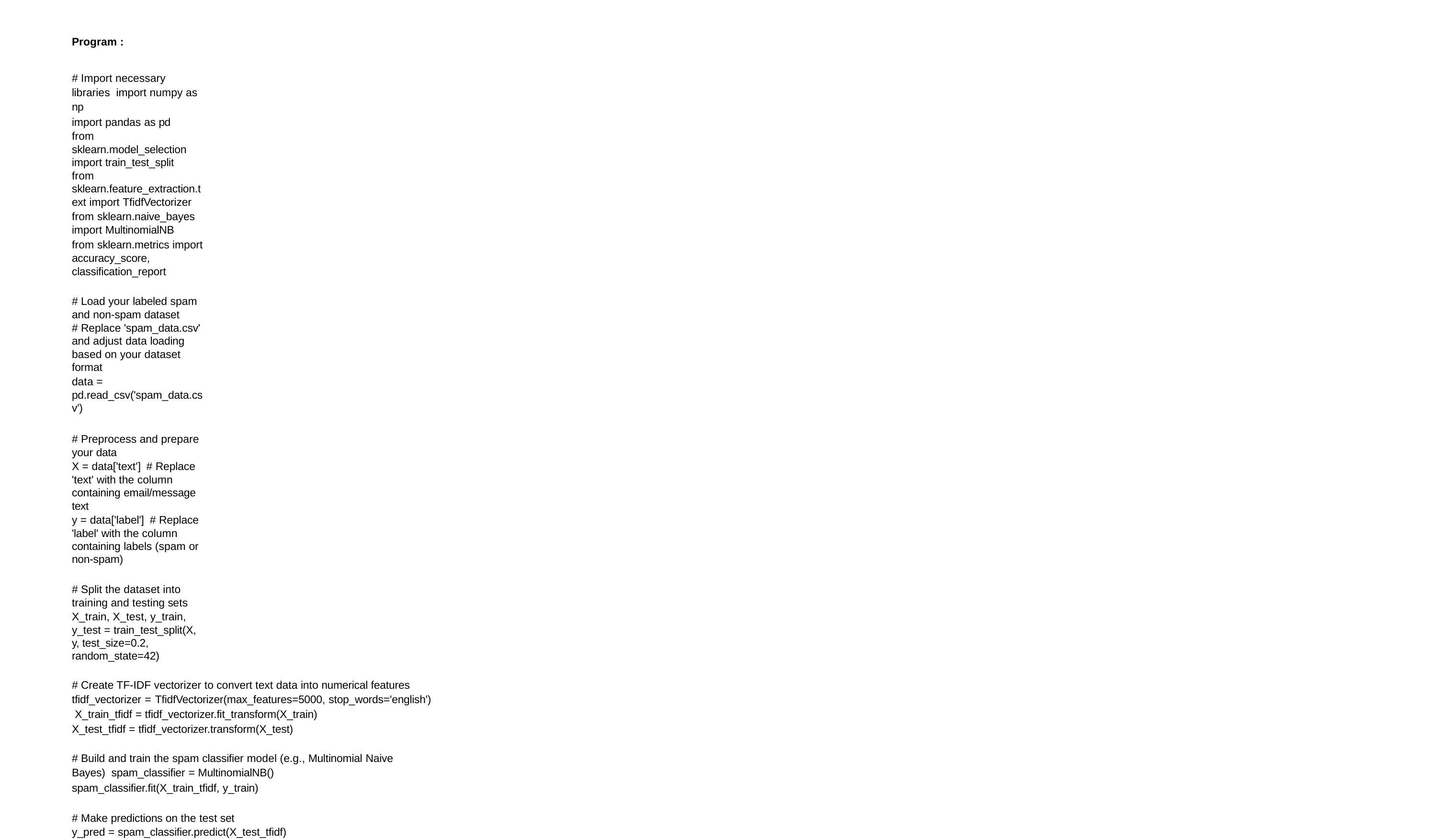

Program :

# Import necessary libraries  import numpy as np
import pandas as pd
from sklearn.model_selection import train_test_split
from sklearn.feature_extraction.text import TfidfVectorizer
from sklearn.naive_bayes import MultinomialNB
from sklearn.metrics import accuracy_score, classification_report

# Load your labeled spam and non-spam dataset
# Replace 'spam_data.csv' and adjust data loading based on your dataset format
data = pd.read_csv('spam_data.csv')

# Preprocess and prepare your data
X = data['text'] # Replace 'text' with the column containing email/message text
y = data['label'] # Replace 'label' with the column containing labels (spam or non-spam)

# Split the dataset into training and testing sets
X_train, X_test, y_train, y_test = train_test_split(X, y, test_size=0.2, random_state=42)

# Create TF-IDF vectorizer to convert text data into numerical features  tfidf_vectorizer = TfidfVectorizer(max_features=5000, stop_words='english')  X_train_tfidf = tfidf_vectorizer.fit_transform(X_train)
X_test_tfidf = tfidf_vectorizer.transform(X_test)

# Build and train the spam classifier model (e.g., Multinomial Naive Bayes)  spam_classifier = MultinomialNB()
spam_classifier.fit(X_train_tfidf, y_train)

# Make predictions on the test set
y_pred = spam_classifier.predict(X_test_tfidf)

# Evaluate the model's performance  accuracy = accuracy_score(y_test, y_pred)
classification_rep = classification_report(y_test, y_pred)

# Print results  print(f'Accuracy: {accuracy}')
print(f'Classification Report:\n{classification_rep}')

# You can now save and deploy this trained model for spam classification.
# Don't forget to periodically retrain and update the model as new data becomes available.